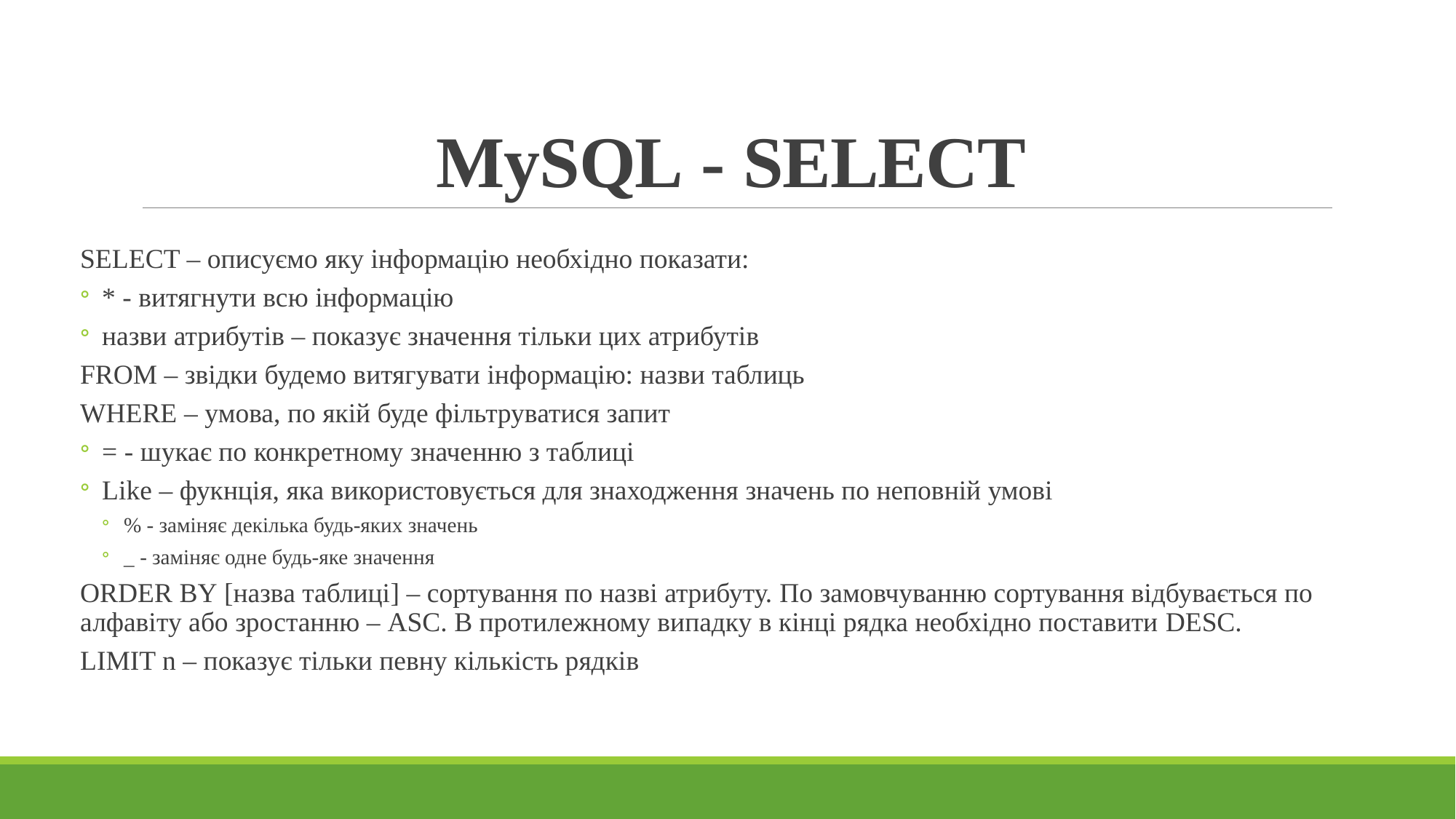

# MySQL - SELECT
SELECT – описуємо яку інформацію необхідно показати:
* - витягнути всю інформацію
назви атрибутів – показує значення тільки цих атрибутів
FROM – звідки будемо витягувати інформацію: назви таблиць
WHERE – умова, по якій буде фільтруватися запит
= - шукає по конкретному значенню з таблиці
Like – фукнція, яка використовується для знаходження значень по неповній умові
% - заміняє декілька будь-яких значень
_ - заміняє одне будь-яке значення
ORDER BY [назва таблиці] – сортування по назві атрибуту. По замовчуванню сортування відбувається по алфавіту або зростанню – ASC. В протилежному випадку в кінці рядка необхідно поставити DESC.
LIMIT n – показує тільки певну кількість рядків